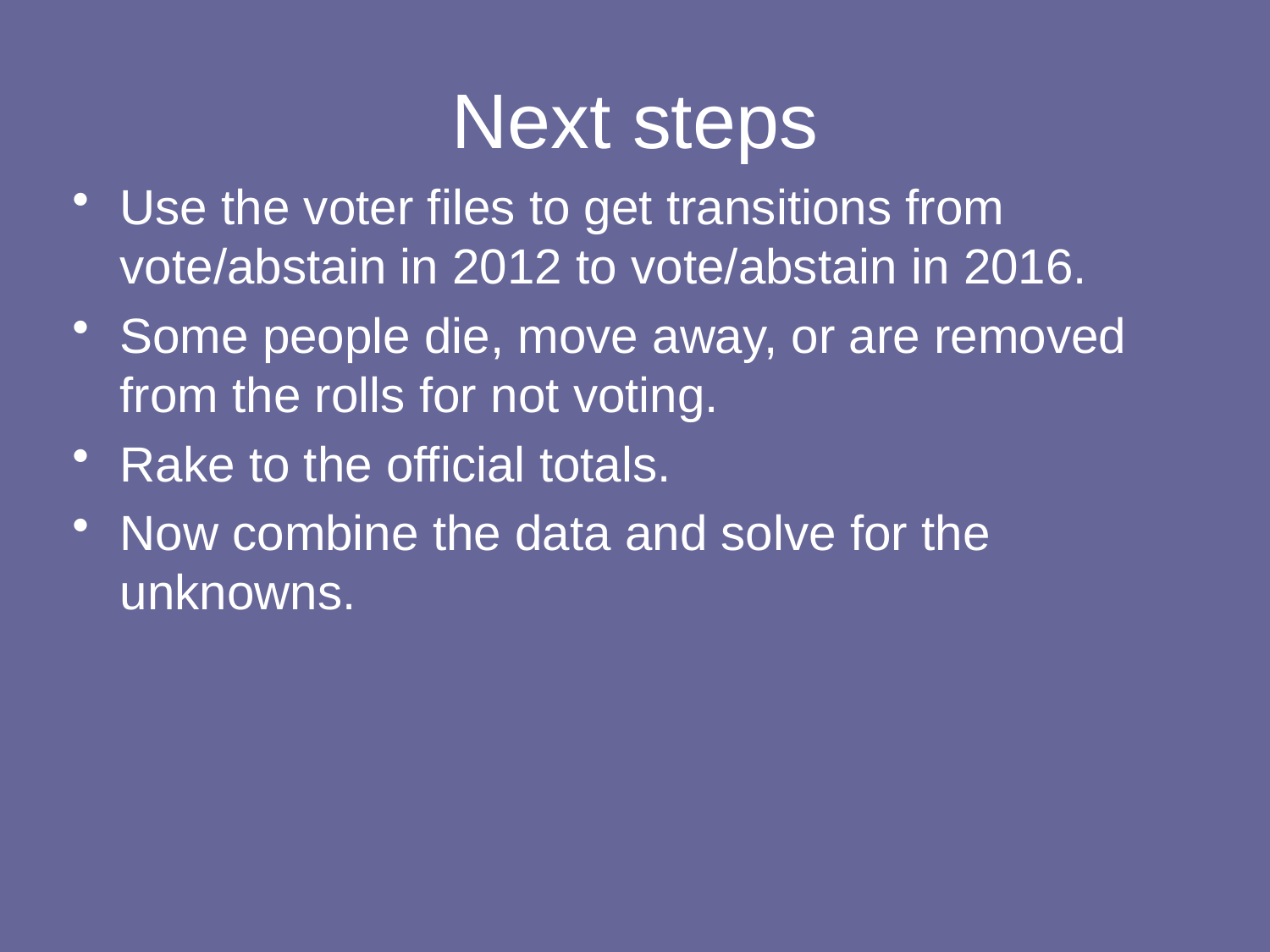

# Next steps
Use the voter files to get transitions from vote/abstain in 2012 to vote/abstain in 2016.
Some people die, move away, or are removed from the rolls for not voting.
Rake to the official totals.
Now combine the data and solve for the unknowns.